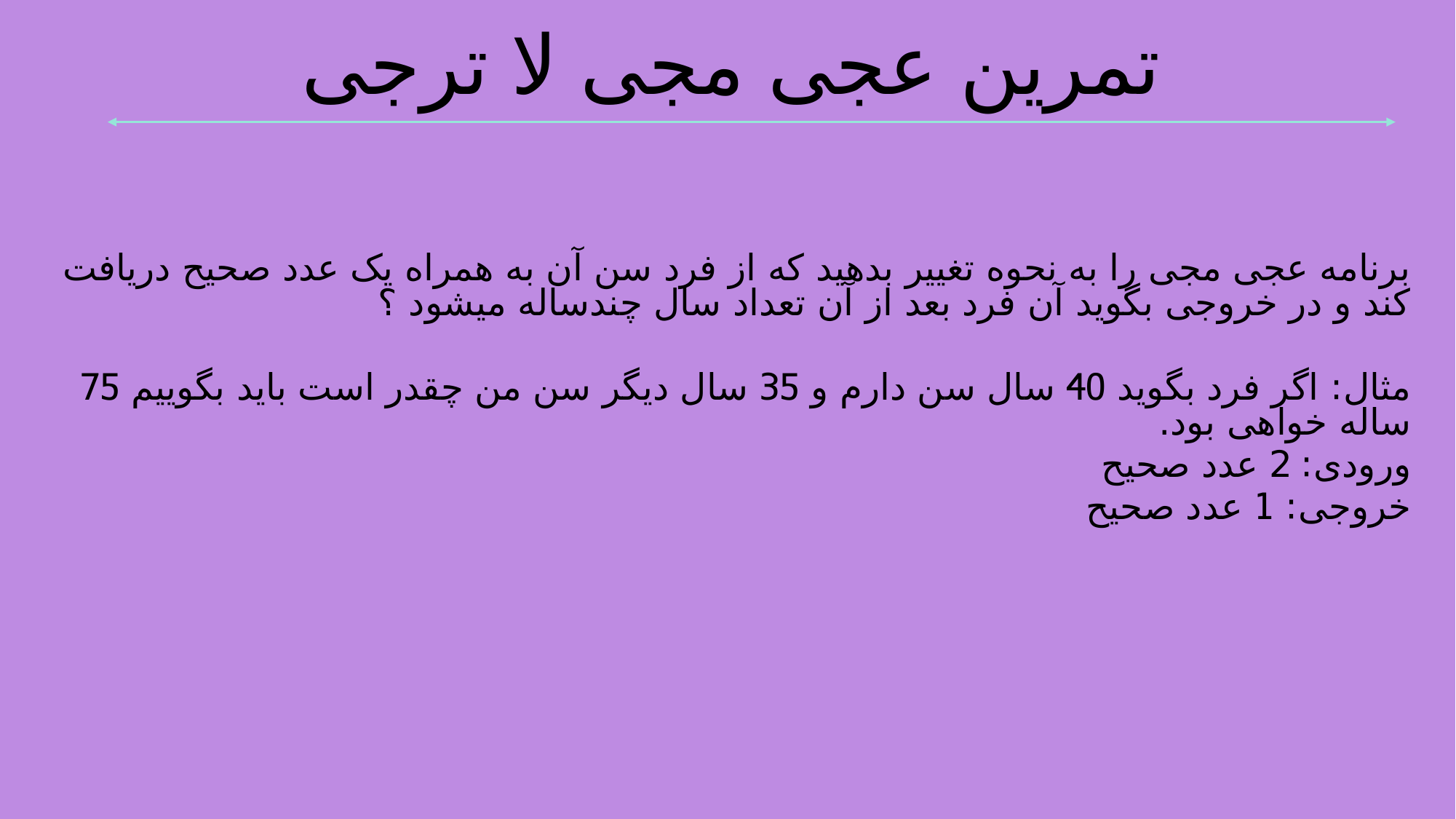

تمرین عجی مجی لا ترجی
برنامه عجی مجی را به نحوه تغییر بدهید که از فرد سن آن به همراه یک عدد صحیح دریافت کند و در خروجی بگوید آن فرد بعد از آن تعداد سال چندساله میشود ؟

مثال: اگر فرد بگوید 40 سال سن دارم و 35 سال دیگر سن من چقدر است باید بگوییم 75 ساله خواهی بود.
ورودی: 2 عدد صحیح
خروجی: 1 عدد صحیح